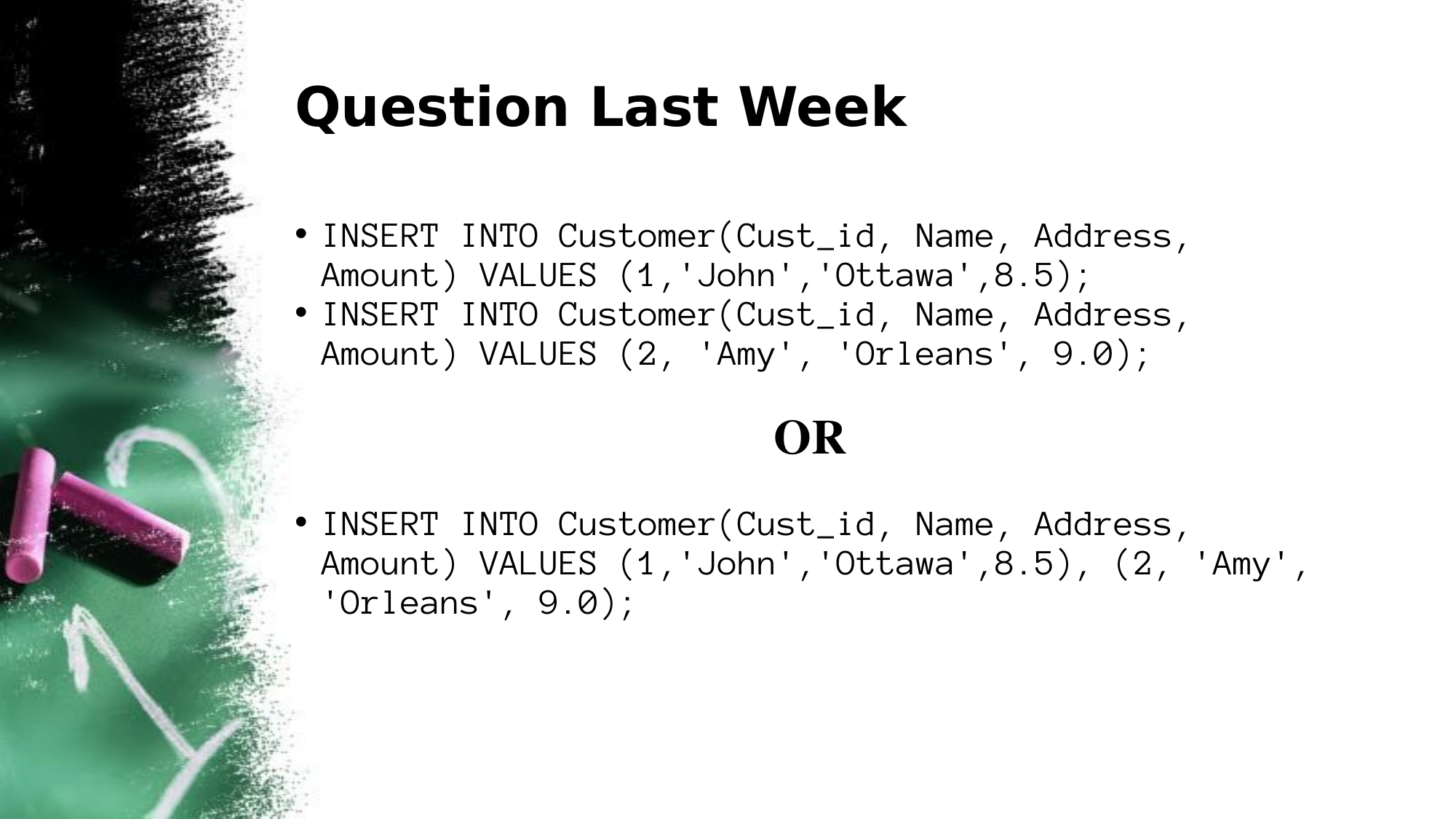

# Question Last Week
INSERT INTO Customer(Cust_id, Name, Address, Amount) VALUES (1,'John','Ottawa',8.5);
INSERT INTO Customer(Cust_id, Name, Address, Amount) VALUES (2, 'Amy', 'Orleans', 9.0);

OR

INSERT INTO Customer(Cust_id, Name, Address, Amount) VALUES (1,'John','Ottawa',8.5), (2, 'Amy', 'Orleans', 9.0);